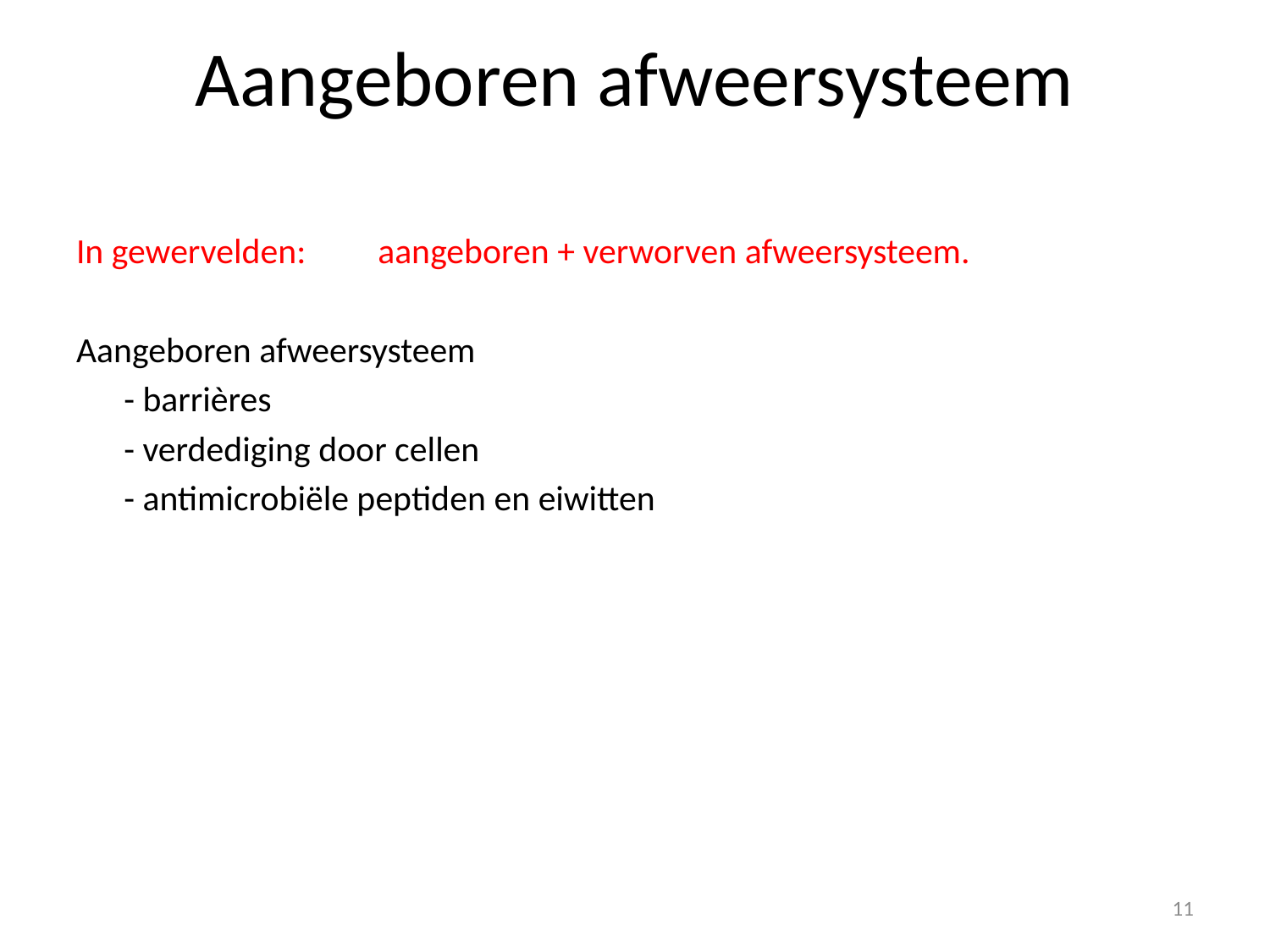

# Aangeboren afweersysteem
In gewervelden:	aangeboren + verworven afweersysteem.

Aangeboren afweersysteem
	- barrières
	- verdediging door cellen
	- antimicrobiële peptiden en eiwitten
11